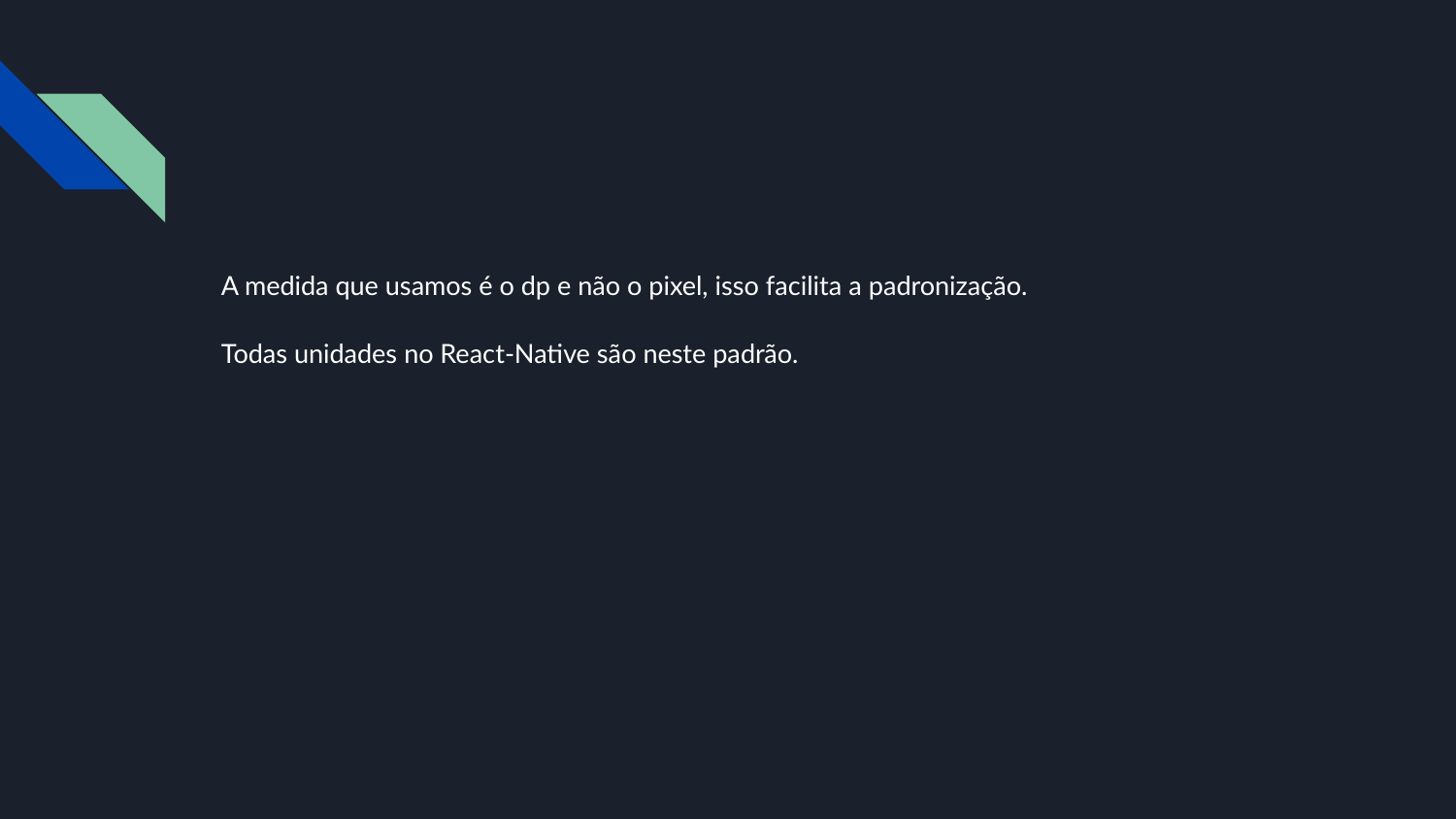

#
A medida que usamos é o dp e não o pixel, isso facilita a padronização.
Todas unidades no React-Native são neste padrão.